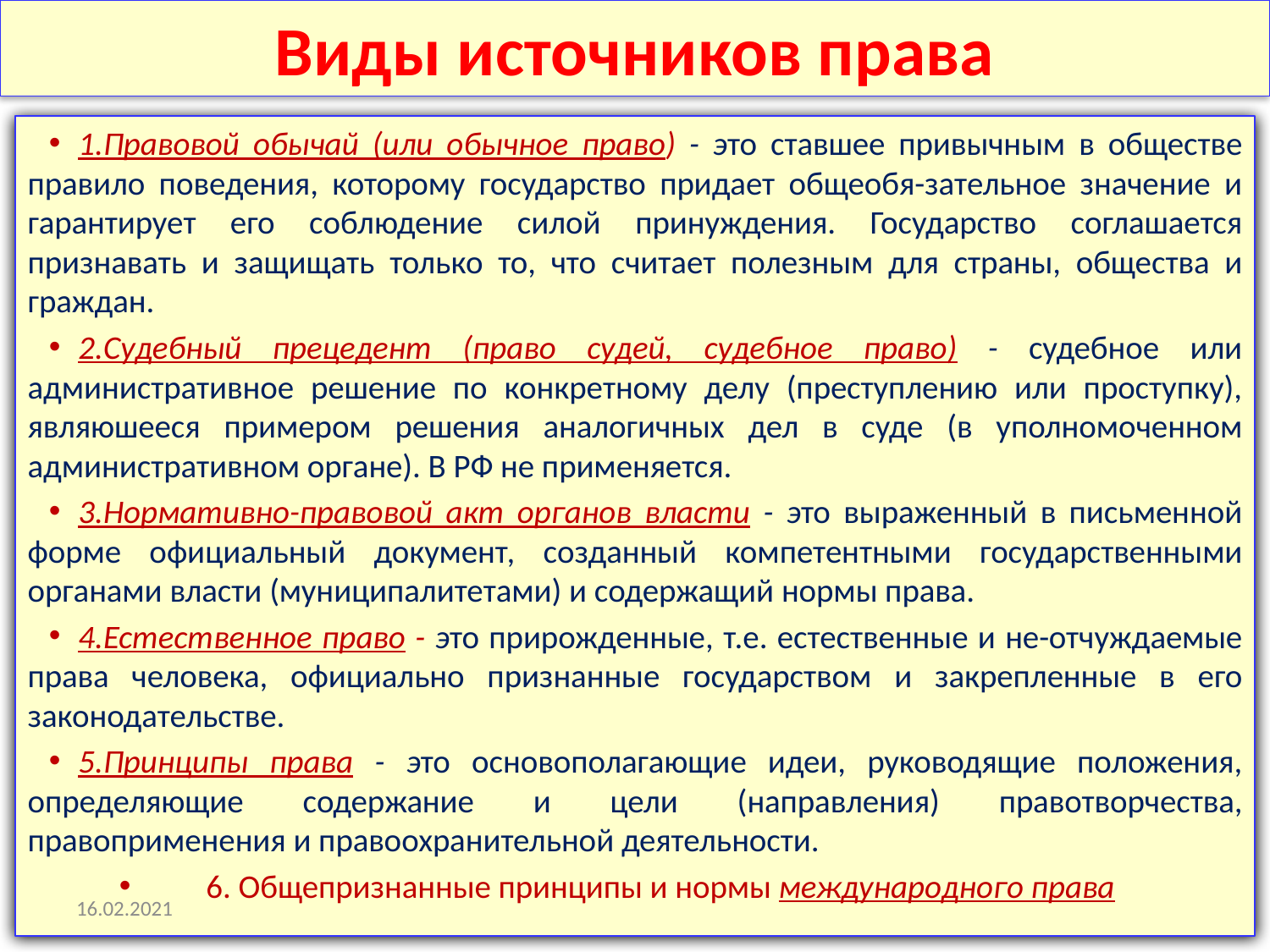

# Виды источников права
1.Правовой обычай (или обычное право) - это ставшее привычным в обществе правило поведения, которому государство придает общеобя-зательное значение и гарантирует его соблюдение силой принуждения. Государство соглашается признавать и защищать только то, что считает полезным для страны, общества и граждан.
2.Судебный прецедент (право судей, судебное право) - судебное или административное решение по конкретному делу (преступлению или проступку), являюшееся примером решения аналогичных дел в суде (в уполномоченном административном органе). В РФ не применяется.
3.Нормативно-правовой акт органов власти - это выраженный в письменной форме официальный документ, созданный компетентными государственными органами власти (муниципалитетами) и содержащий нормы права.
4.Естественное право - это прирожденные, т.е. естественные и не-отчуждаемые права человека, официально признанные государством и закрепленные в его законодательстве.
5.Принципы права - это основополагающие идеи, руководящие положения, определяющие содержание и цели (направления) правотворчества, правоприменения и правоохранительной деятельности.
6. Общепризнанные принципы и нормы международного права

16.02.2021